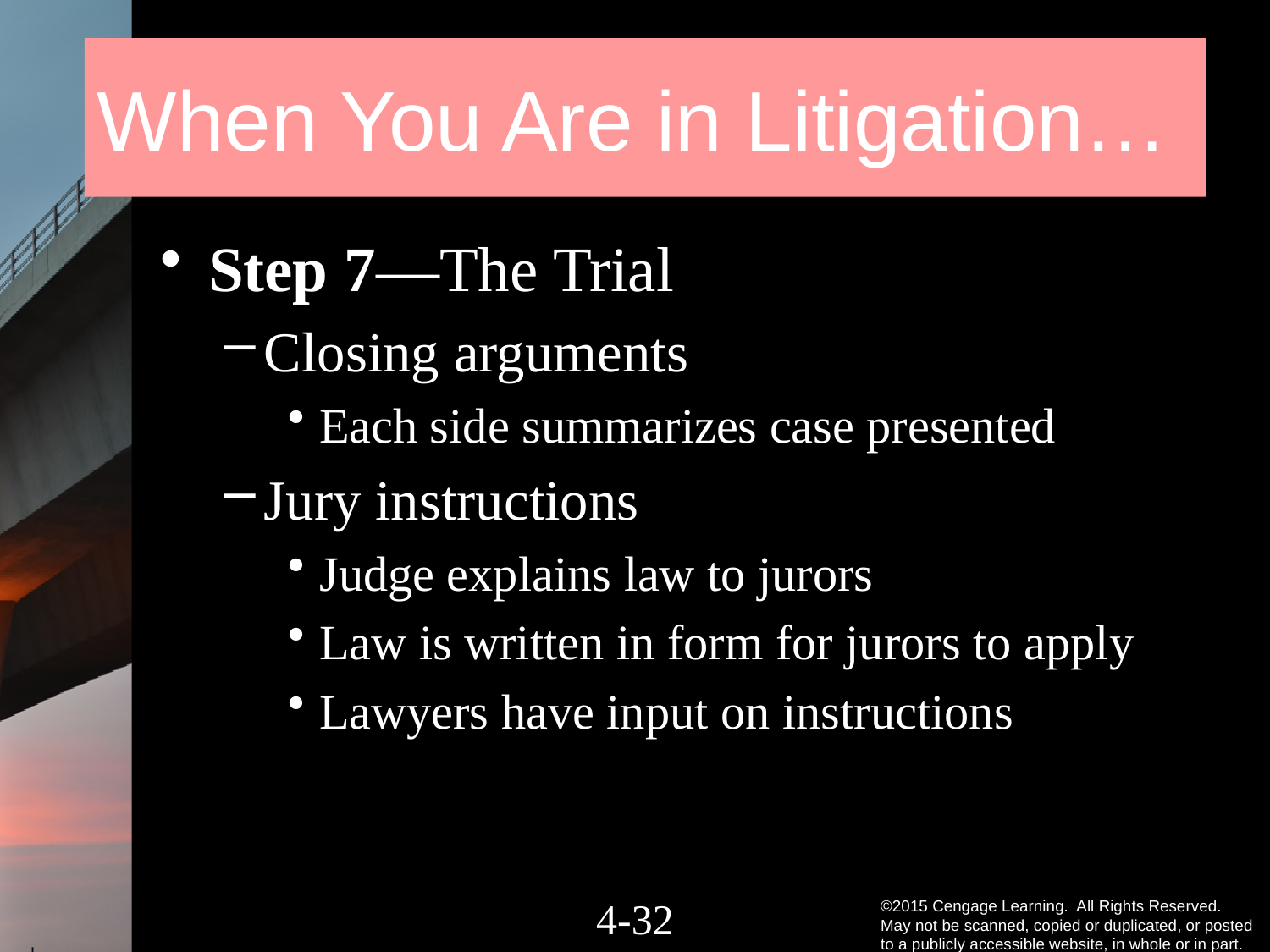

# When You Are in Litigation…
Step 7—The Trial
Closing arguments
Each side summarizes case presented
Jury instructions
Judge explains law to jurors
Law is written in form for jurors to apply
Lawyers have input on instructions
4-32